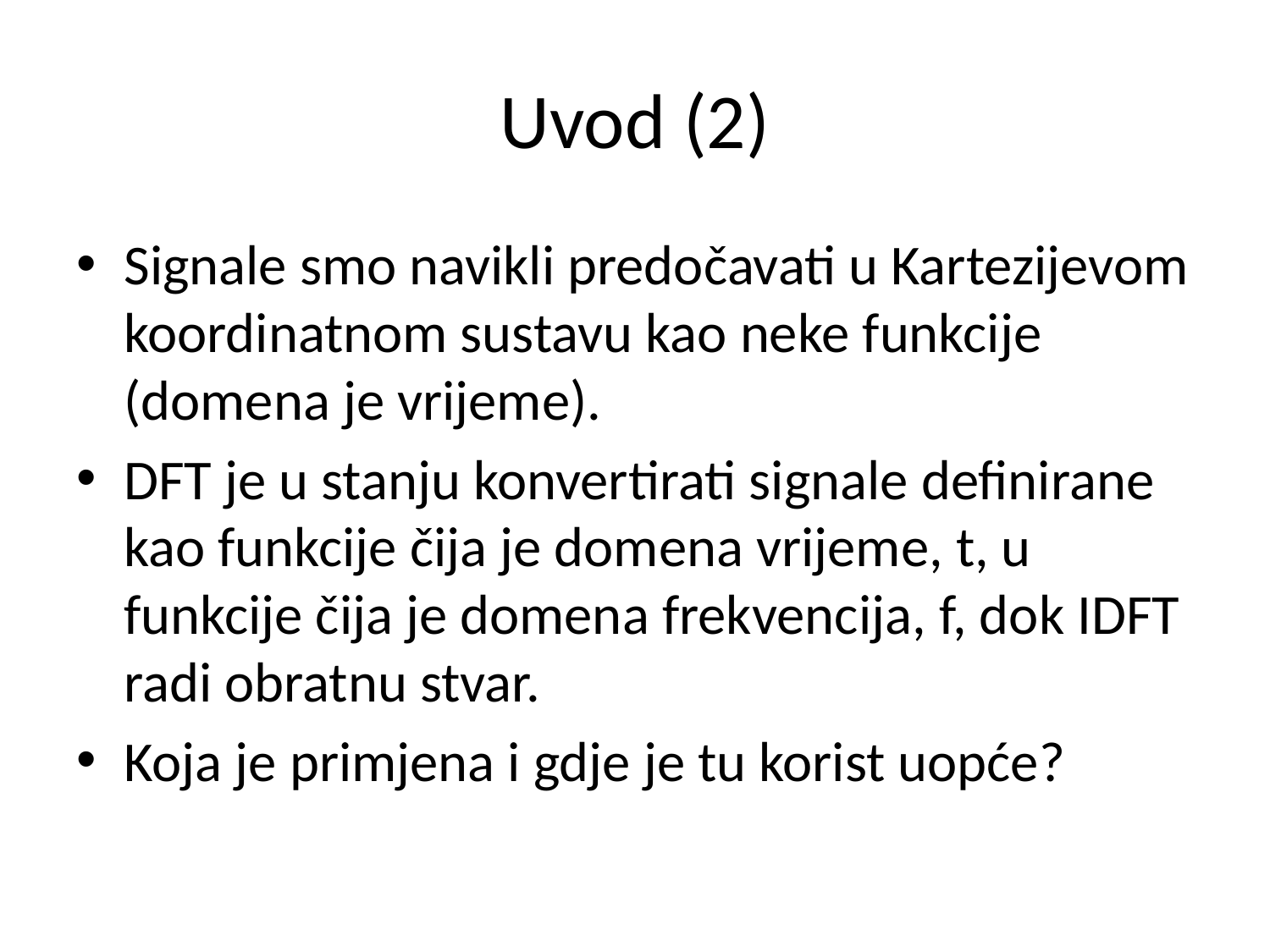

# Uvod (2)
Signale smo navikli predočavati u Kartezijevom koordinatnom sustavu kao neke funkcije (domena je vrijeme).
DFT je u stanju konvertirati signale definirane kao funkcije čija je domena vrijeme, t, u funkcije čija je domena frekvencija, f, dok IDFT radi obratnu stvar.
Koja je primjena i gdje je tu korist uopće?